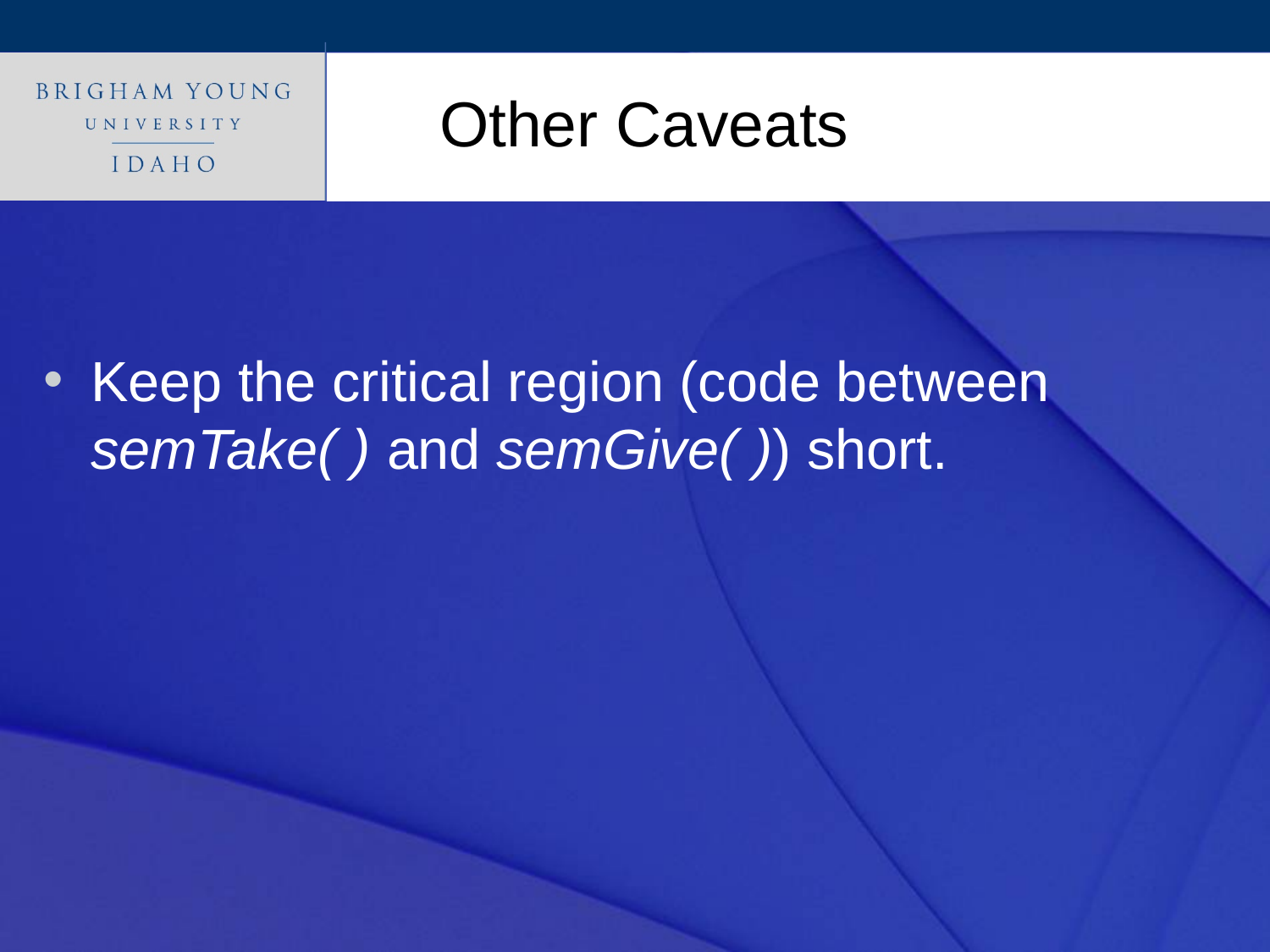

# Other Caveats
Keep the critical region (code between semTake( ) and semGive( )) short.